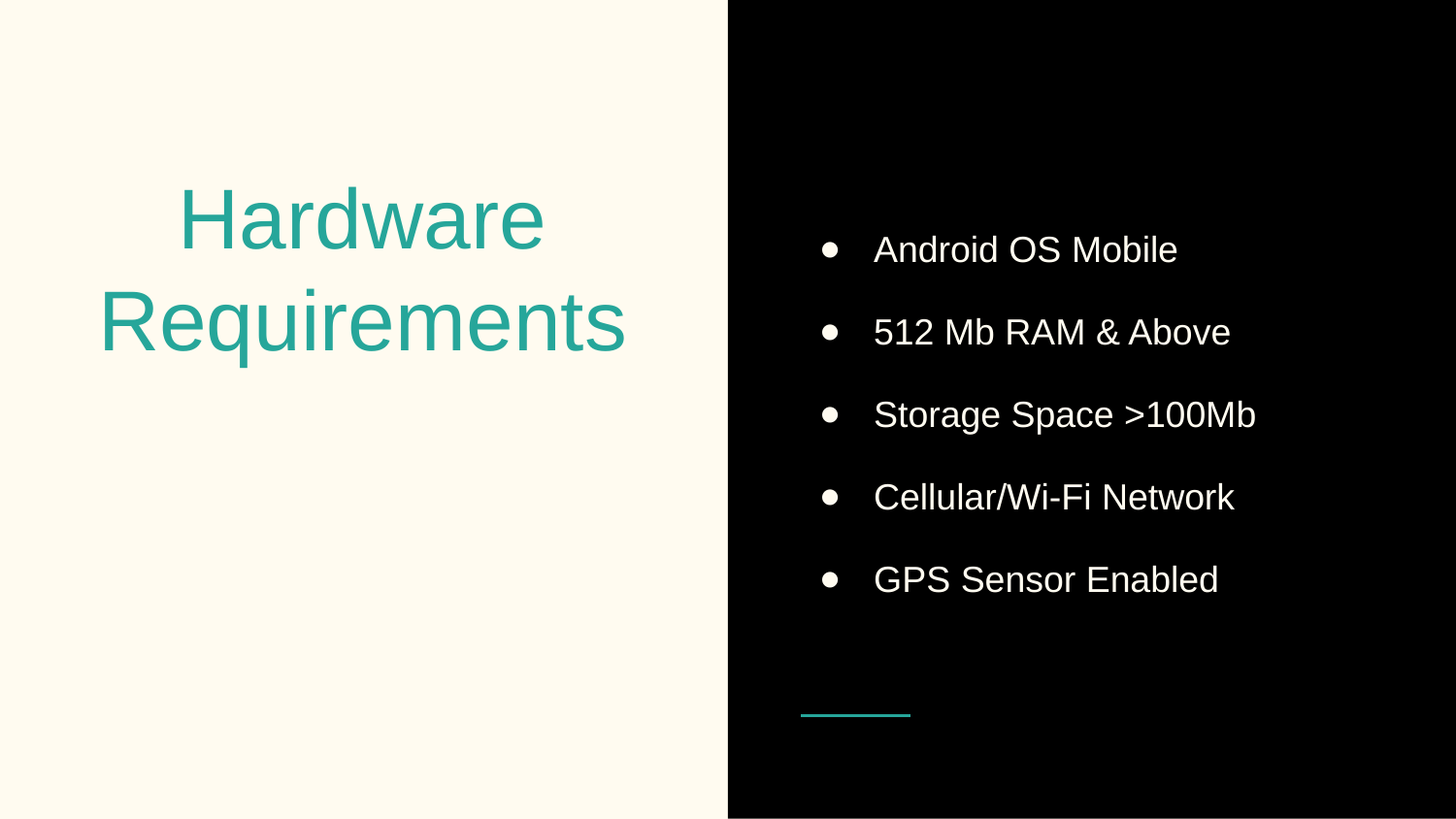

Android OS Mobile
512 Mb RAM & Above
Storage Space >100Mb
Cellular/Wi-Fi Network
GPS Sensor Enabled
# Hardware Requirements